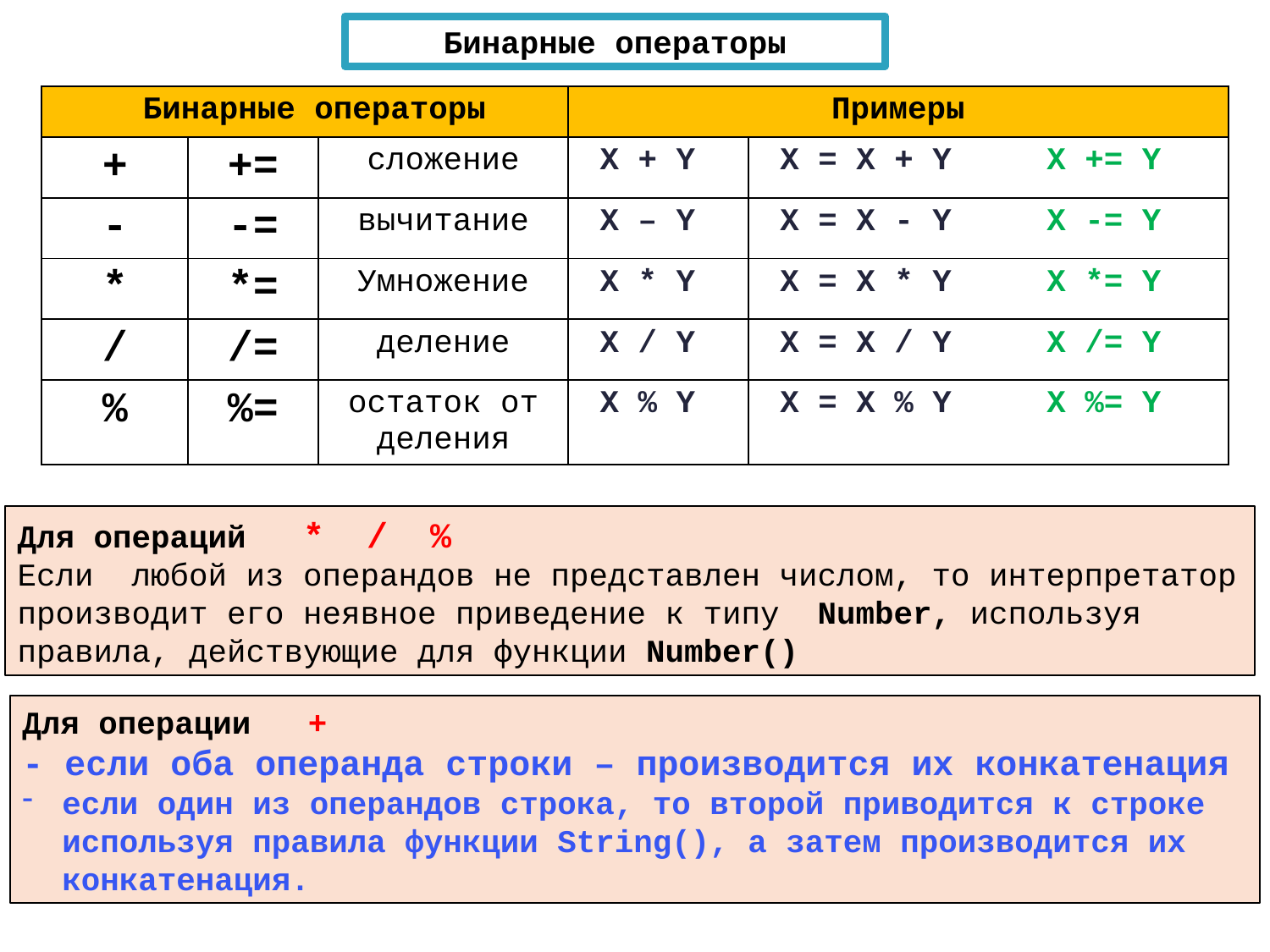

Бинарные операторы
| Бинарные операторы |  |  | Примеры |  |
| --- | --- | --- | --- | --- |
| + | += | cложение | X + Y | X = X + Y X += Y |
| - | -= | вычитание | X – Y | X = X - Y X -= Y |
| \* | \*= | Умножение | X \* Y | X = X \* Y X \*= Y |
| / | /= | деление | X / Y | X = X / Y X /= Y |
| % | %= | остаток от деления | X % Y | X = X % Y X %= Y |
Для операций   *  /  %
Если  любой из операндов не представлен числом, то интерпретатор производит его неявное приведение к типу  Number, используя правила, действующие для функции Number()
Для операции   +
- eсли оба операнда строки – производится их конкатенация
если один из операндов строка, то второй приводится к строке используя правила функции String(), а затем производится их конкатенация.